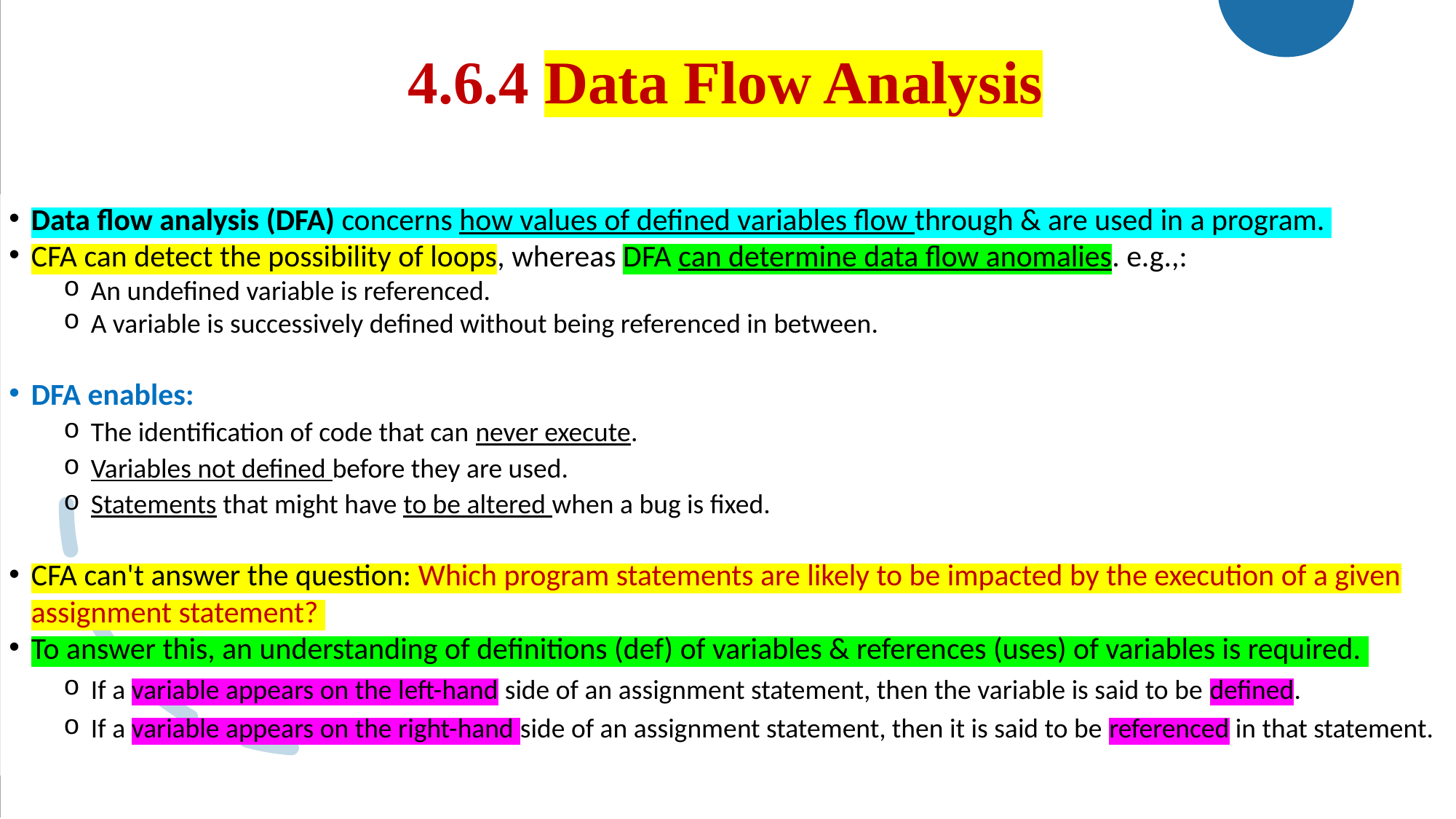

4.6.4 Data Flow Analysis
Data flow analysis (DFA) concerns how values of defined variables flow through & are used in a program.
CFA can detect the possibility of loops, whereas DFA can determine data flow anomalies. e.g.,:
An undefined variable is referenced.
A variable is successively defined without being referenced in between.

DFA enables:
The identification of code that can never execute.
Variables not defined before they are used.
Statements that might have to be altered when a bug is fixed.

CFA can't answer the question: Which program statements are likely to be impacted by the execution of a given assignment statement?
To answer this, an understanding of definitions (def) of variables & references (uses) of variables is required.
If a variable appears on the left-hand side of an assignment statement, then the variable is said to be defined.
If a variable appears on the right-hand side of an assignment statement, then it is said to be referenced in that statement.